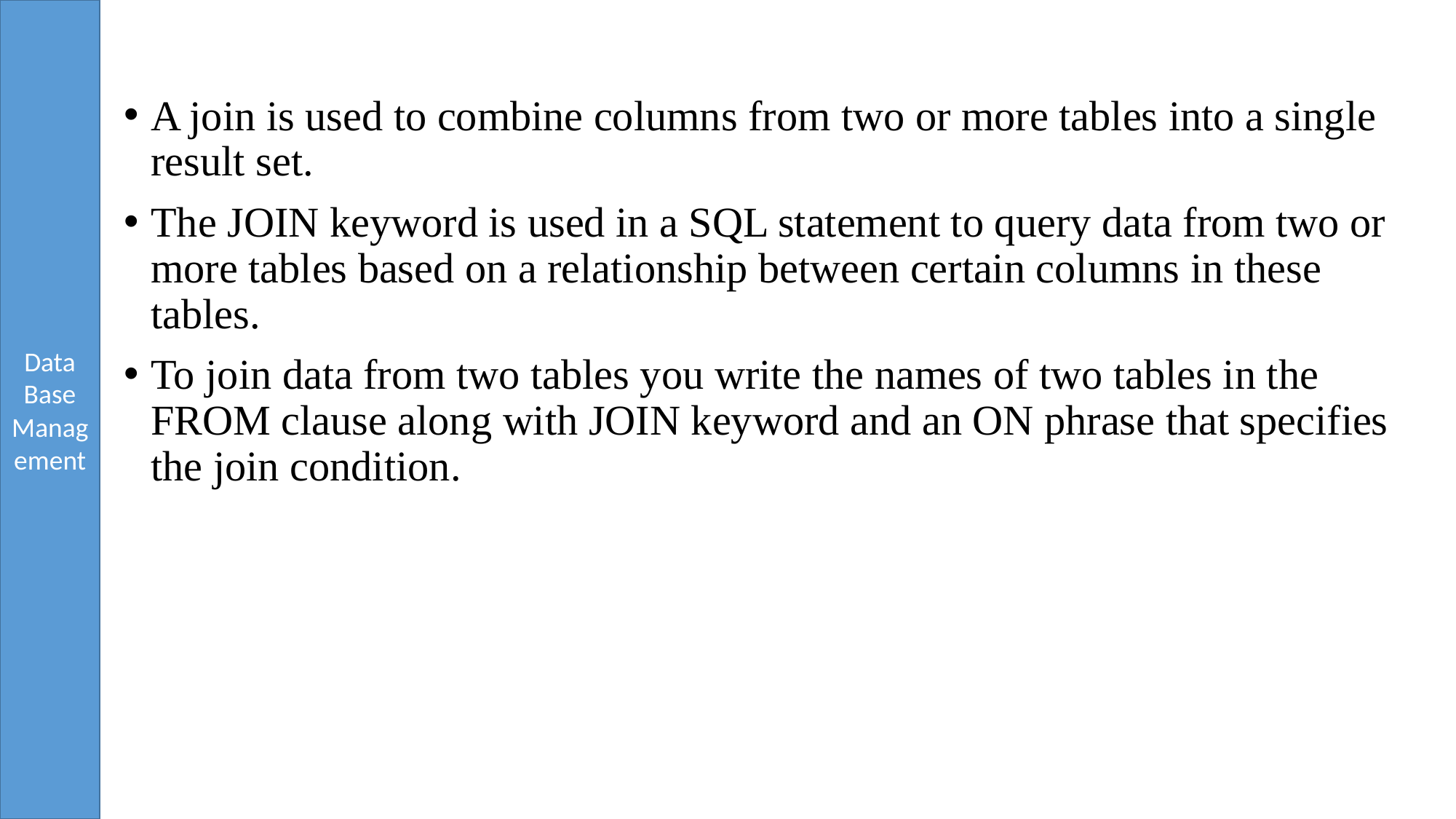

A join is used to combine columns from two or more tables into a single result set.
The JOIN keyword is used in a SQL statement to query data from two or more tables based on a relationship between certain columns in these tables.
To join data from two tables you write the names of two tables in the FROM clause along with JOIN keyword and an ON phrase that specifies the join condition.